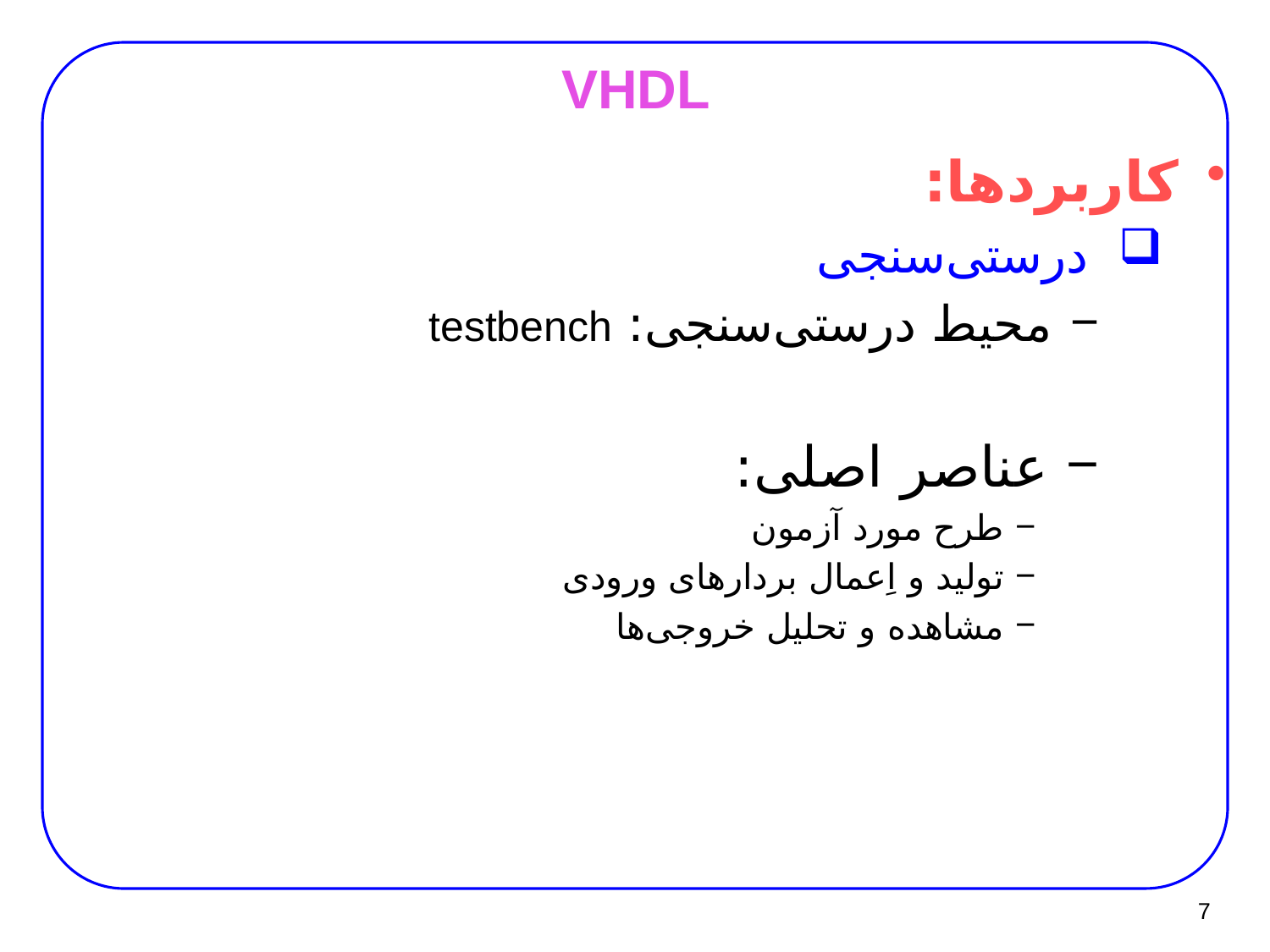

# VHDL
کاربردها:
درستی‌سنجی
 محیط درستی‌سنجی: testbench

 عناصر اصلی:
طرح مورد آزمون
تولید و اِعمال بردارهای ورودی
مشاهده و تحلیل خروجی‌ها

7